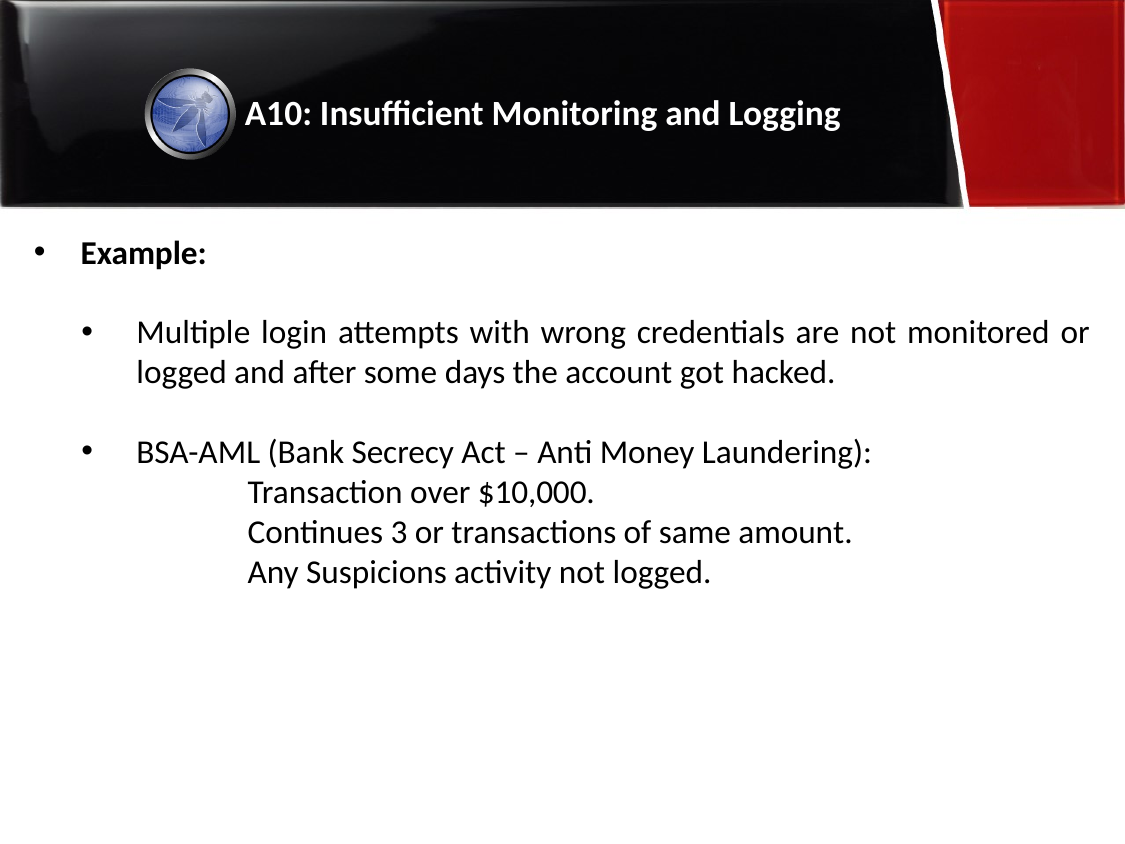

A10: Insufficient Monitoring and Logging

Example:

Multiple login attempts with wrong credentials are not monitored or logged and after some days the account got hacked.

BSA-AML (Bank Secrecy Act – Anti Money Laundering):
	Transaction over $10,000.
	Continues 3 or transactions of same amount.
	Any Suspicions activity not logged.